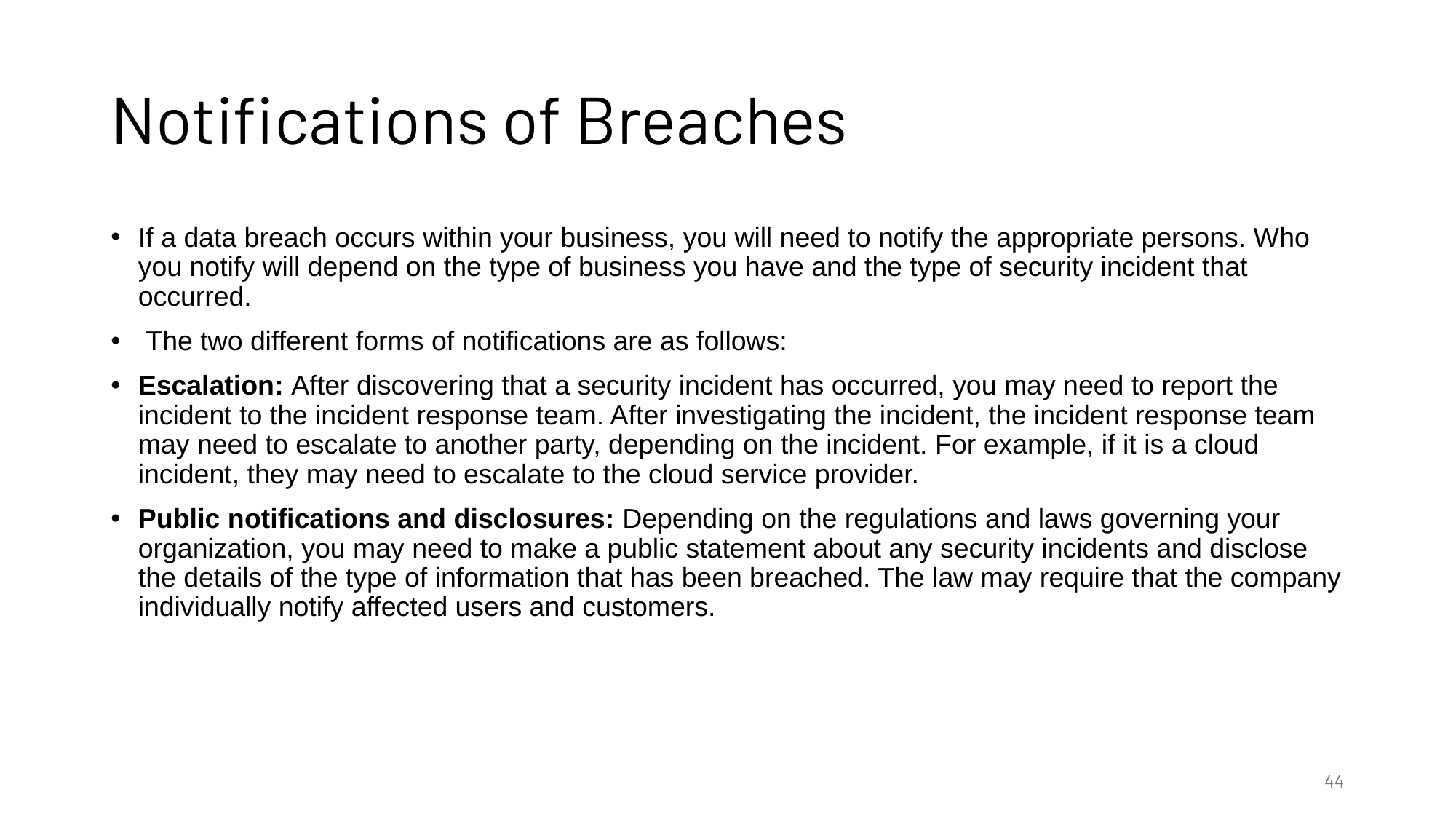

# Notifications of Breaches
If a data breach occurs within your business, you will need to notify the appropriate persons. Who you notify will depend on the type of business you have and the type of security incident that occurred.
 The two different forms of notifications are as follows:
Escalation: After discovering that a security incident has occurred, you may need to report the incident to the incident response team. After investigating the incident, the incident response team may need to escalate to another party, depending on the incident. For example, if it is a cloud incident, they may need to escalate to the cloud service provider.
Public notifications and disclosures: Depending on the regulations and laws governing your organization, you may need to make a public statement about any security incidents and disclose the details of the type of information that has been breached. The law may require that the company individually notify affected users and customers.

44